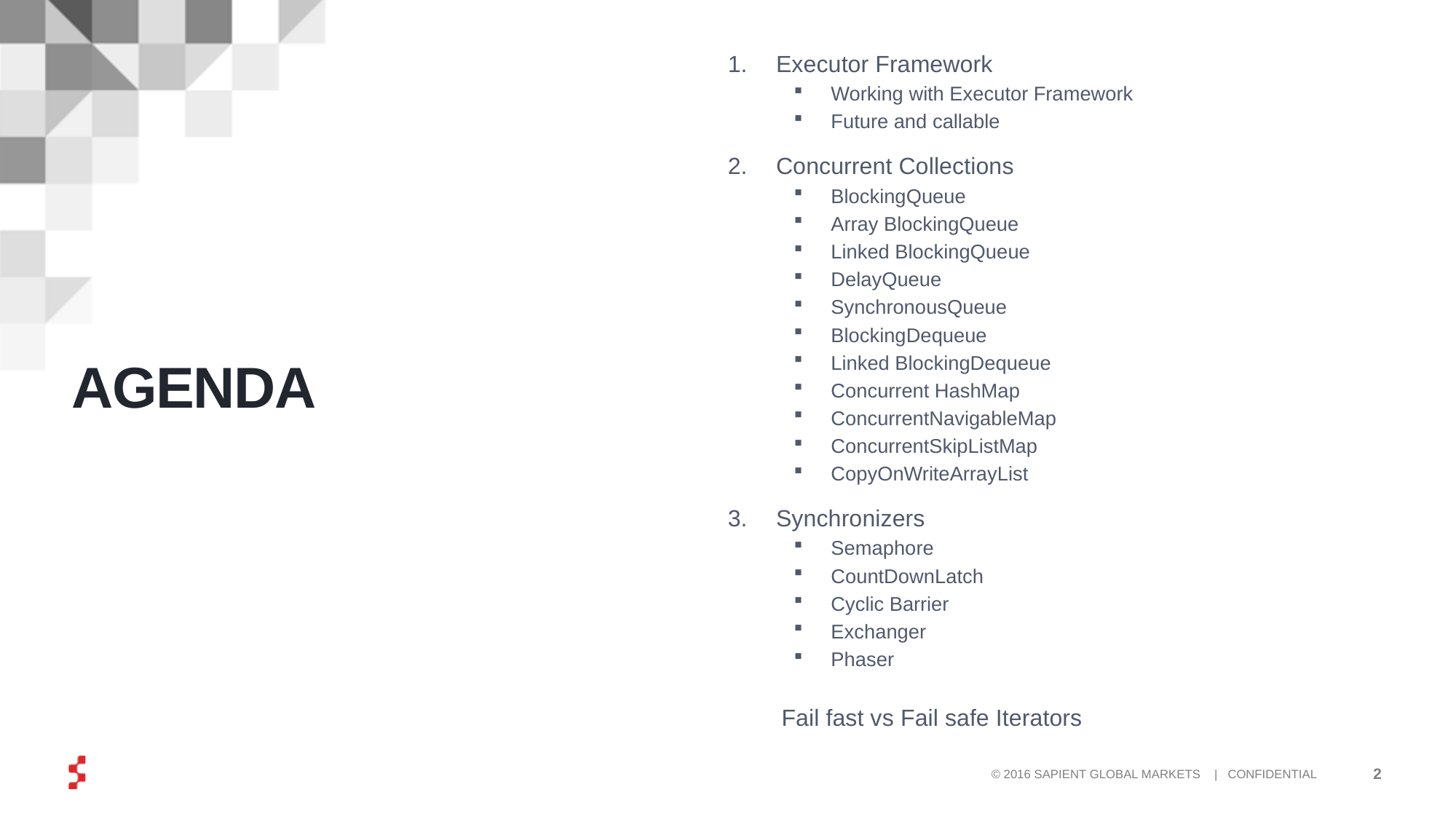

Executor Framework
Working with Executor Framework
Future and callable
Concurrent Collections
BlockingQueue
Array BlockingQueue
Linked BlockingQueue
DelayQueue
SynchronousQueue
BlockingDequeue
Linked BlockingDequeue
Concurrent HashMap
ConcurrentNavigableMap
ConcurrentSkipListMap
CopyOnWriteArrayList
Synchronizers
Semaphore
CountDownLatch
Cyclic Barrier
Exchanger
Phaser

Fail fast vs Fail safe Iterators